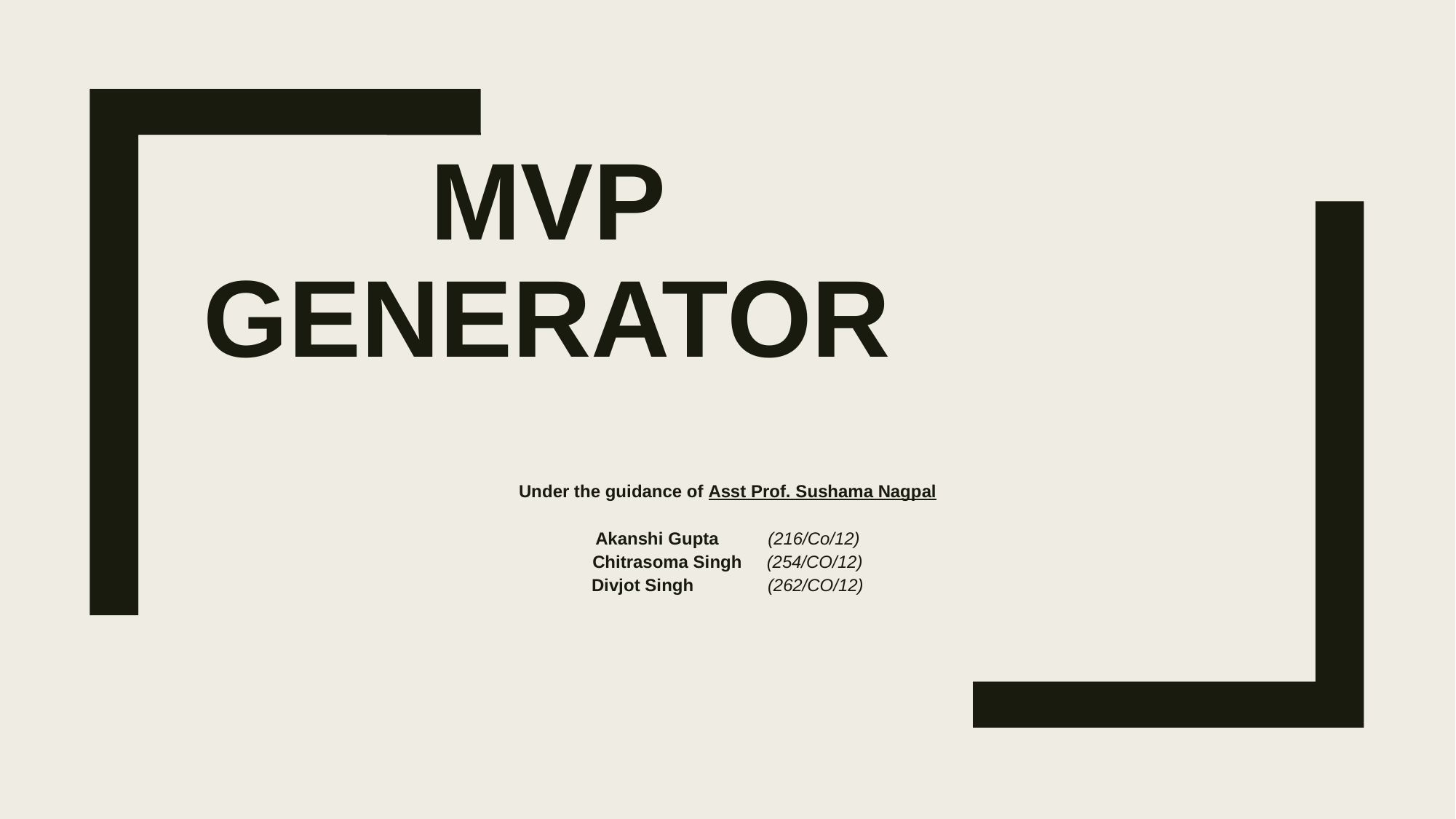

# mVP Generator
Under the guidance of Asst Prof. Sushama Nagpal

Akanshi Gupta          (216/Co/12)
Chitrasoma Singh     (254/CO/12)
Divjot Singh               (262/CO/12)